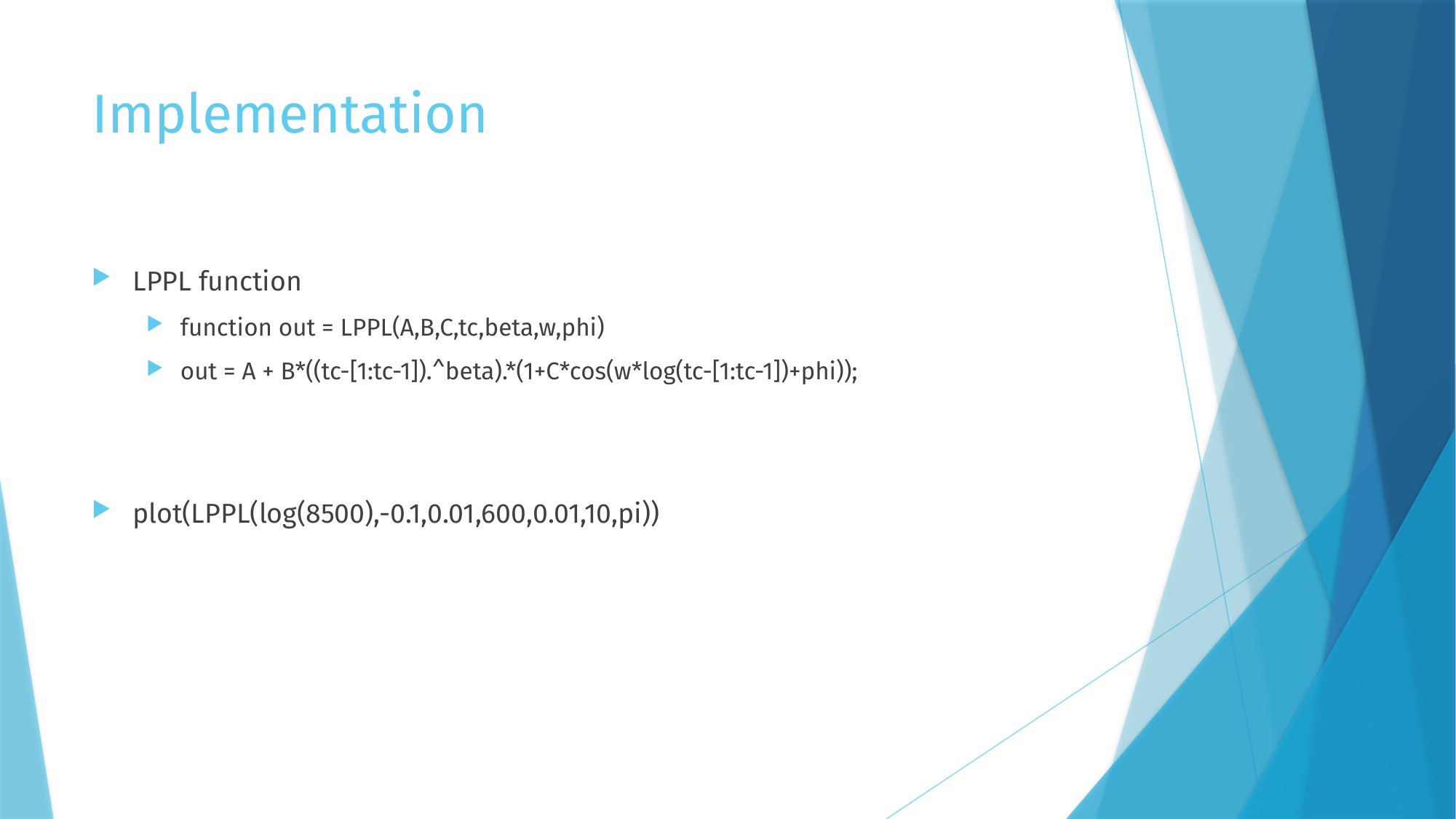

# Implementation
LPPL function
function out = LPPL(A,B,C,tc,beta,w,phi)
out = A + B*((tc-[1:tc-1]).^beta).*(1+C*cos(w*log(tc-[1:tc-1])+phi));

plot(LPPL(log(8500),-0.1,0.01,600,0.01,10,pi))